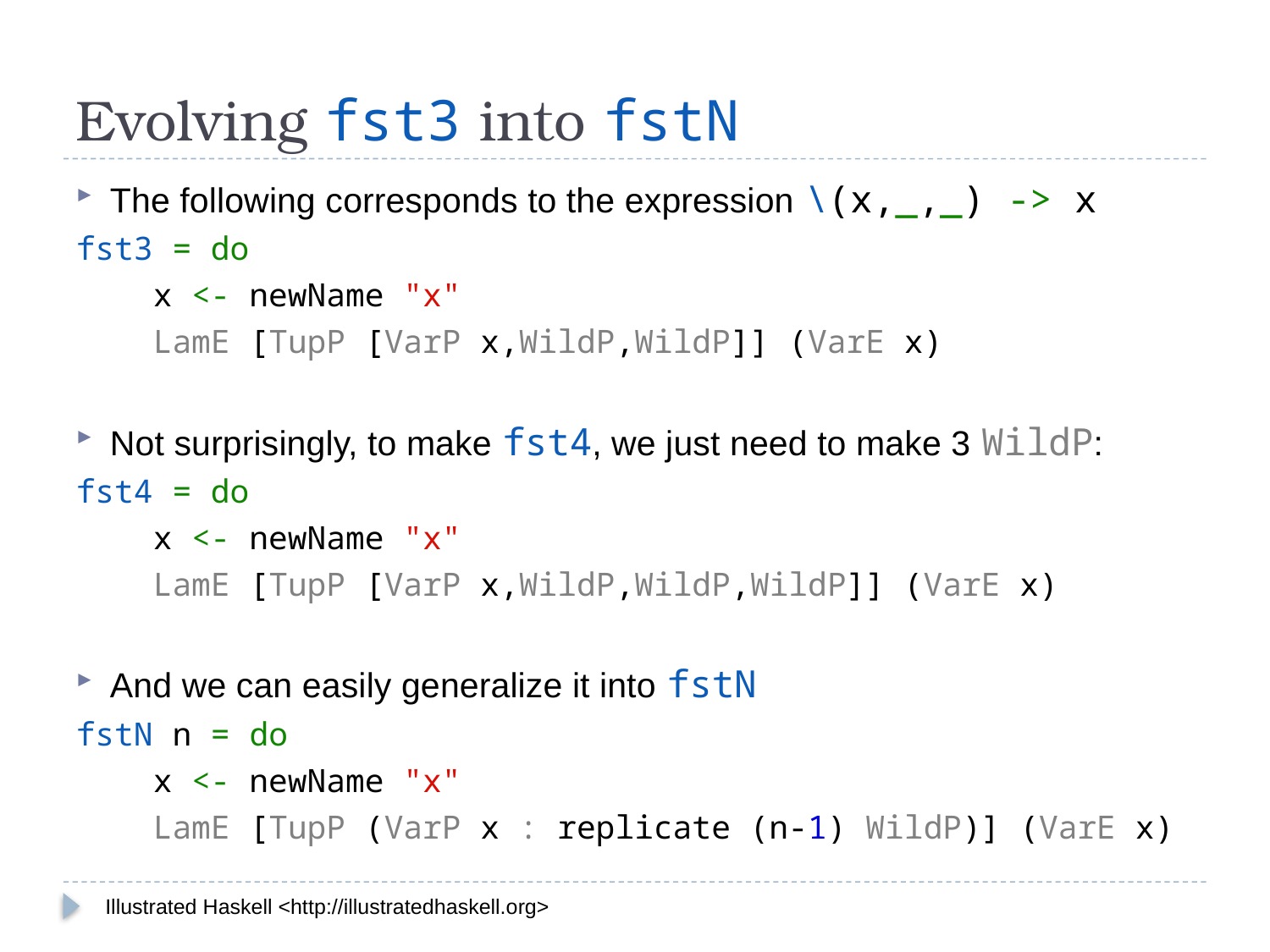

# Evolving fst3 into fstN
The following corresponds to the expression \(x,_,_) -> x
fst3 = do
    x <- newName "x"
    LamE [TupP [VarP x,WildP,WildP]] (VarE x)

Not surprisingly, to make fst4, we just need to make 3 WildP:
fst4 = do
    x <- newName "x"
    LamE [TupP [VarP x,WildP,WildP,WildP]] (VarE x)

And we can easily generalize it into fstN
fstN n = do
    x <- newName "x"
    LamE [TupP (VarP x : replicate (n-1) WildP)] (VarE x)